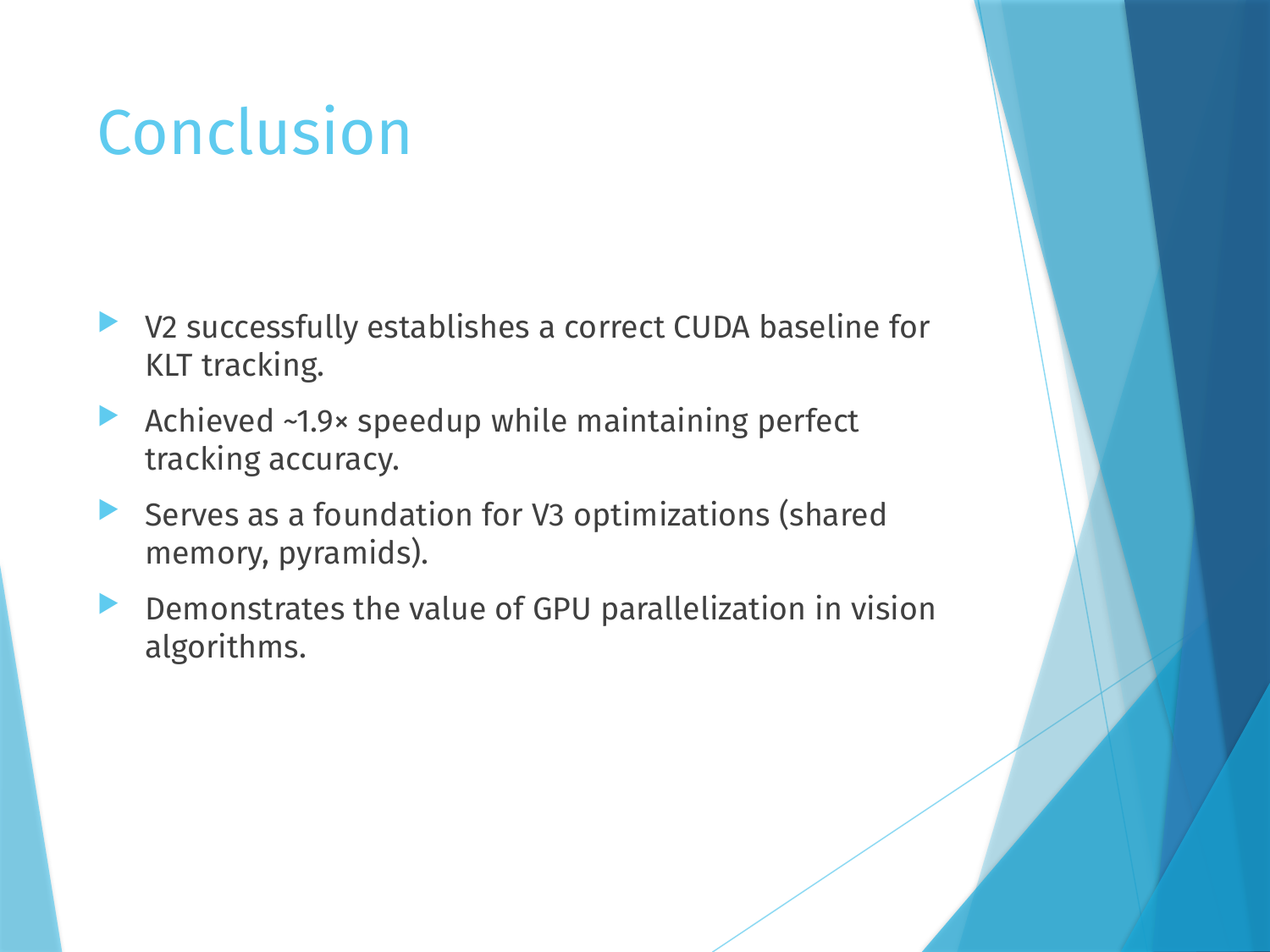

# Conclusion
V2 successfully establishes a correct CUDA baseline for KLT tracking.
Achieved ~1.9× speedup while maintaining perfect tracking accuracy.
Serves as a foundation for V3 optimizations (shared memory, pyramids).
Demonstrates the value of GPU parallelization in vision algorithms.